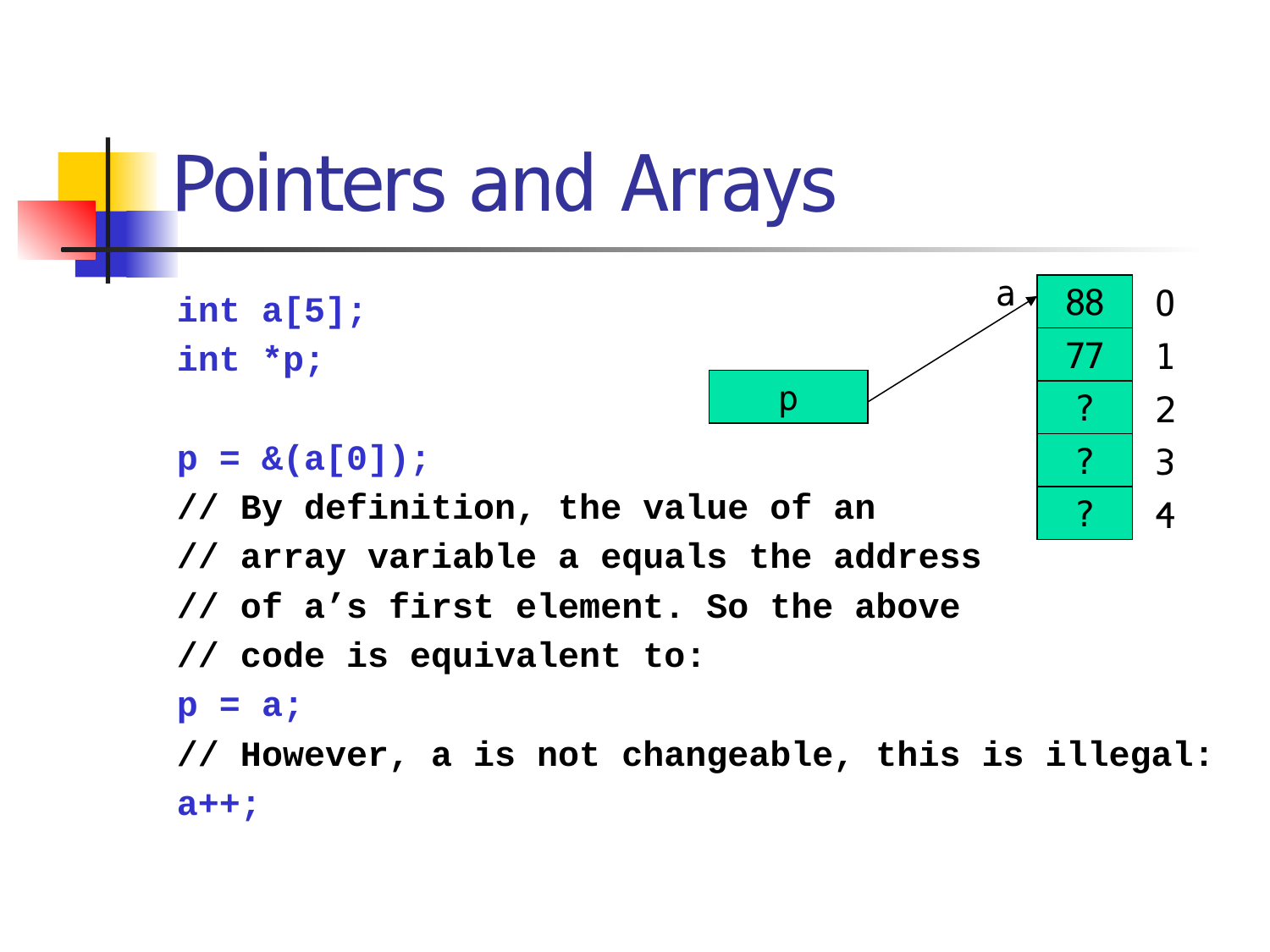

# Pointers and Arrays
a
88
0
int a[5];
int *p;

p = &(a[0]);
// By definition, the value of an
// array variable a equals the address
// of a’s first element. So the above
// code is equivalent to:
p = a;
// However, a is not changeable, this is illegal:
a++;

77
1
p
?
2
?
3
?
4